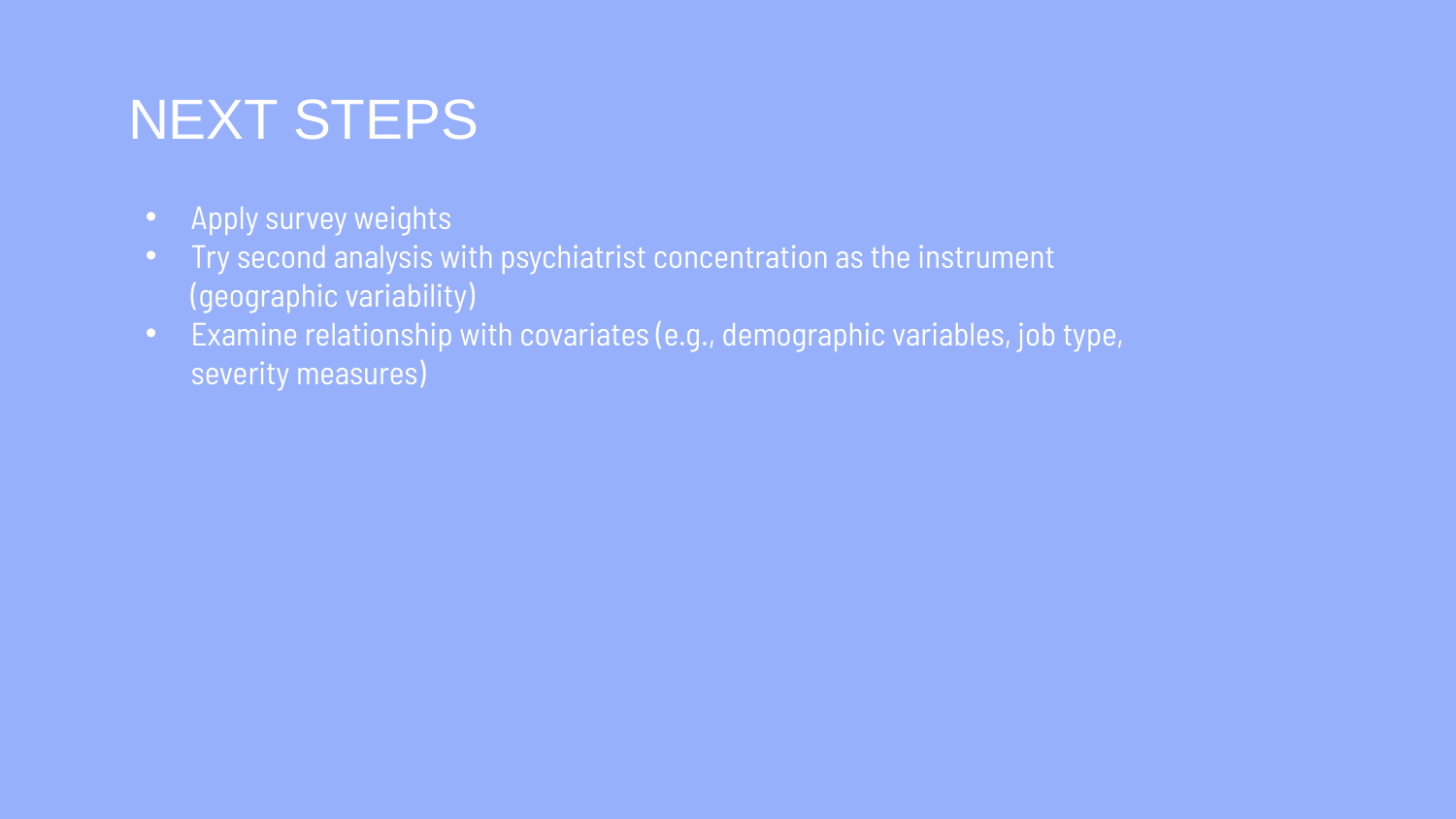

# NEXT STEPS
Apply survey weights
Try second analysis with psychiatrist concentration as the instrument (geographic variability)
Examine relationship with covariates (e.g., demographic variables, job type, severity measures)